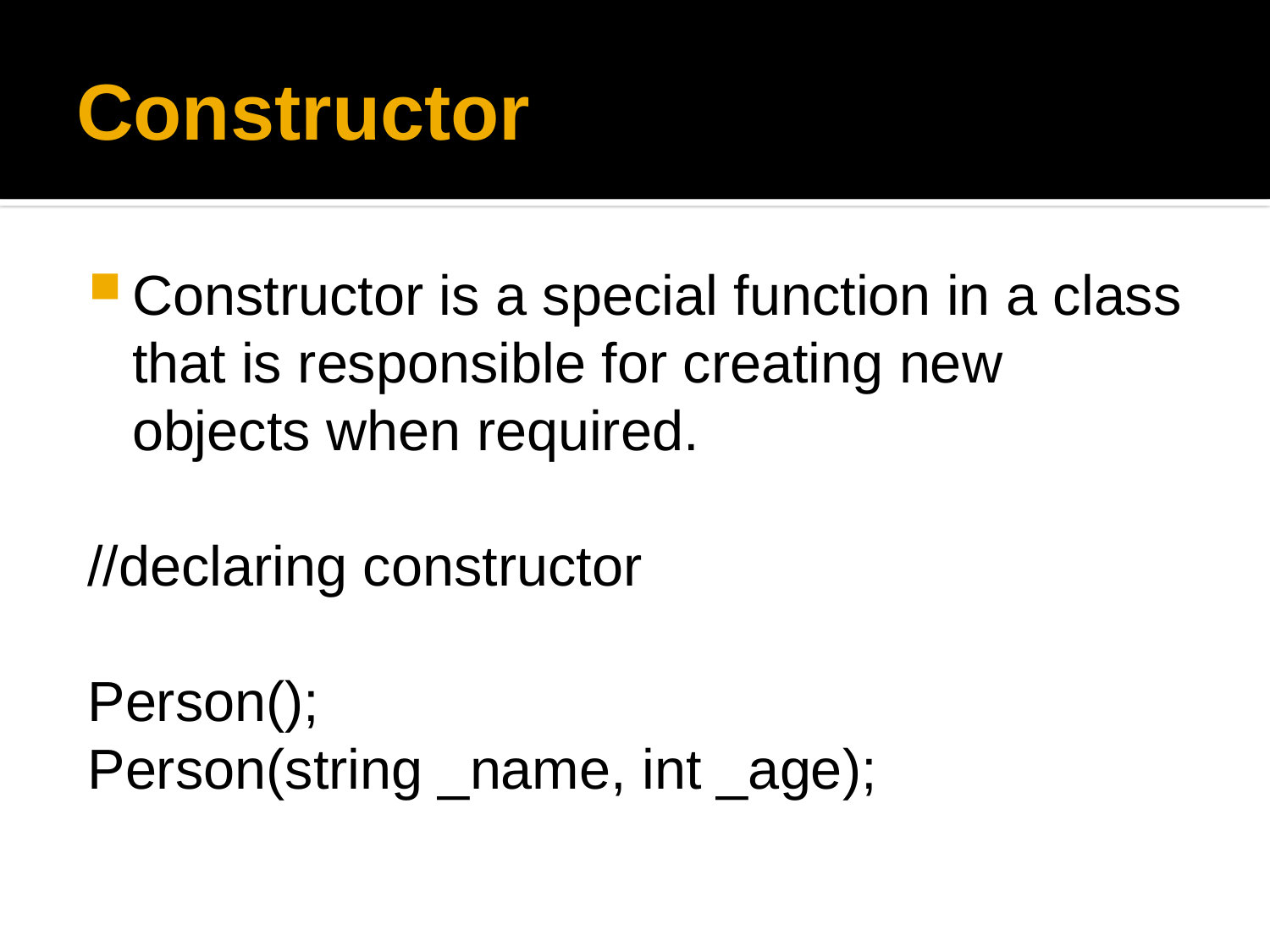

# Constructor
Constructor is a special function in a class that is responsible for creating new objects when required.

//declaring constructor

Person();
Person(string _name, int _age);